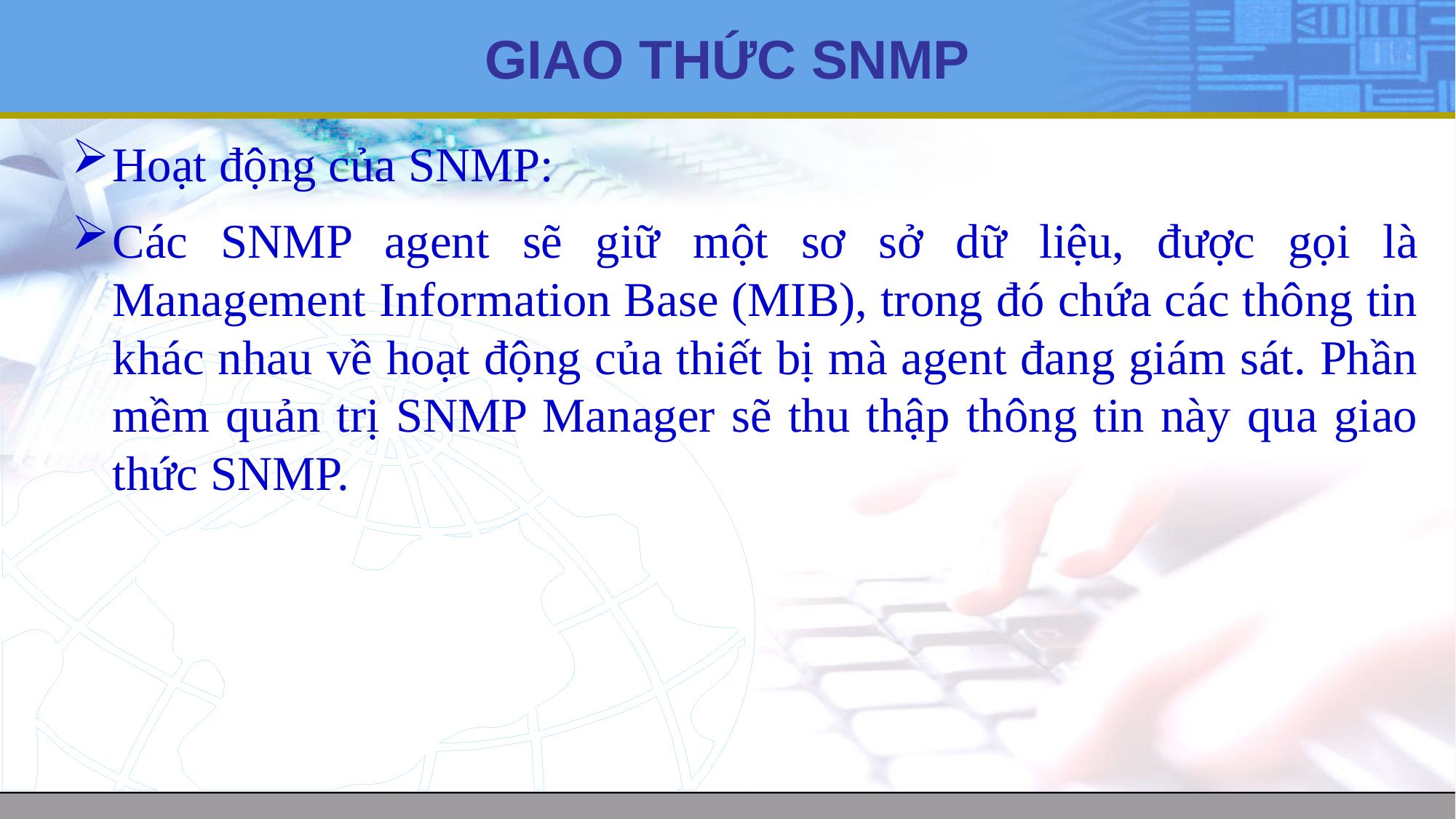

# GIAO THỨC SNMP
Hoạt động của SNMP:
Các SNMP agent sẽ giữ một sơ sở dữ liệu, được gọi là Management Information Base (MIB), trong đó chứa các thông tin khác nhau về hoạt động của thiết bị mà agent đang giám sát. Phần mềm quản trị SNMP Manager sẽ thu thập thông tin này qua giao thức SNMP.